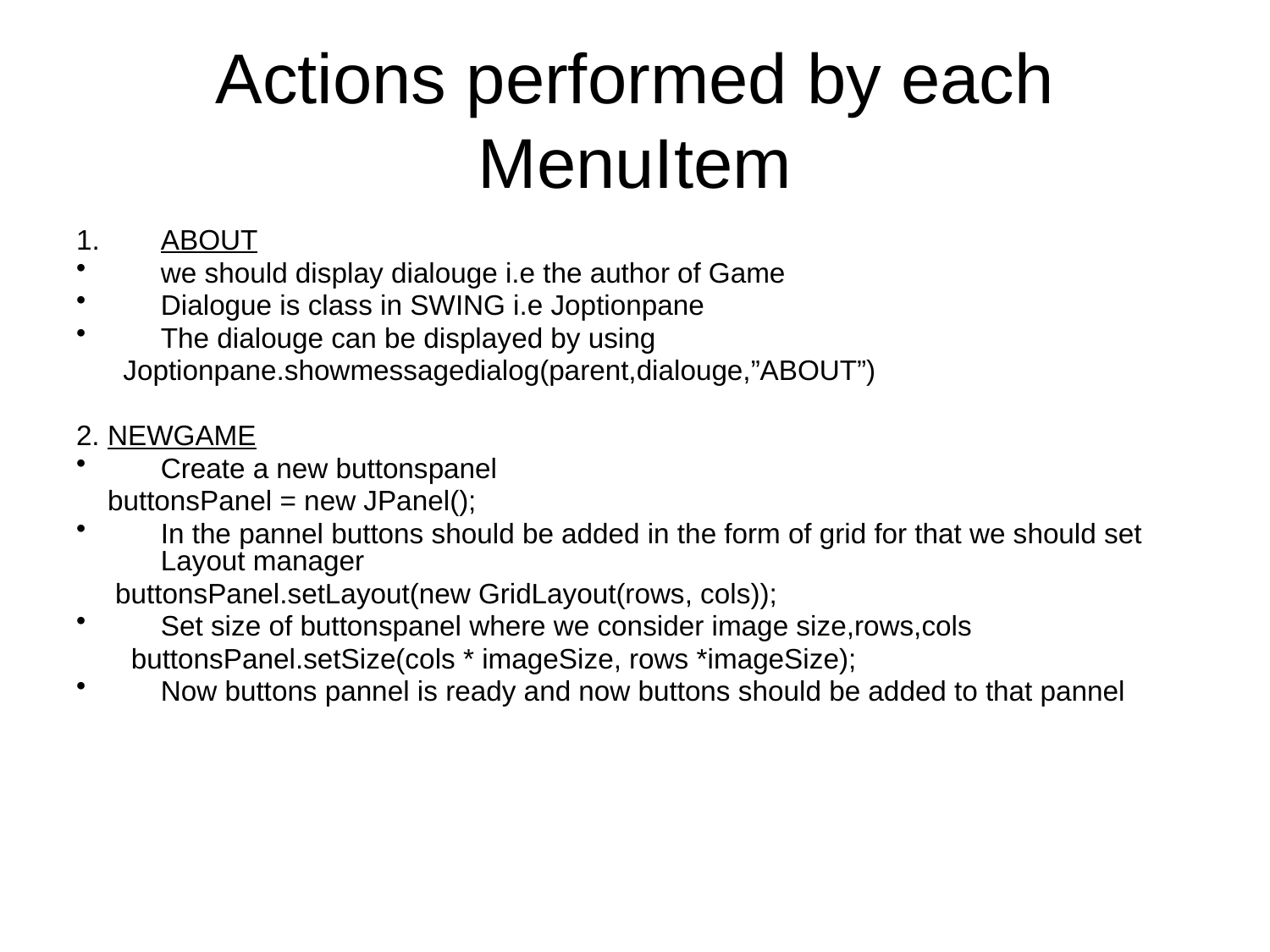

# Actions performed by each MenuItem
ABOUT
we should display dialouge i.e the author of Game
Dialogue is class in SWING i.e Joptionpane
The dialouge can be displayed by using
      Joptionpane.showmessagedialog(parent,dialouge,”ABOUT”)

2. NEWGAME
Create a new buttonspanel
    buttonsPanel = new JPanel();
In the pannel buttons should be added in the form of grid for that we should set Layout manager
     buttonsPanel.setLayout(new GridLayout(rows, cols));
Set size of buttonspanel where we consider image size,rows,cols
       buttonsPanel.setSize(cols * imageSize, rows *imageSize);
Now buttons pannel is ready and now buttons should be added to that pannel